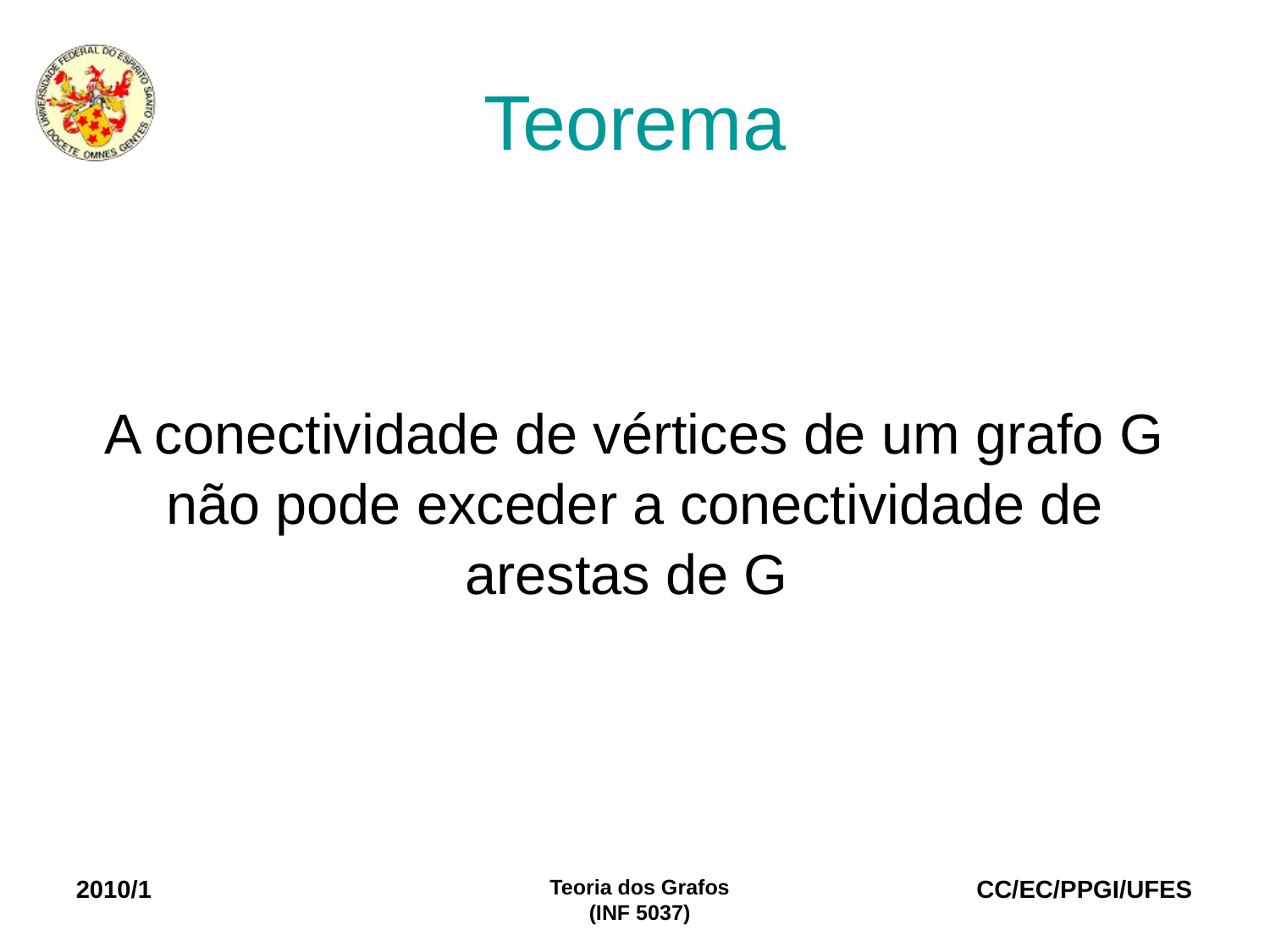

Teorema

A conectividade de vértices de um grafo G não pode exceder a conectividade de arestas de G
2010/1

Teoria dos Grafos
(INF 5037)